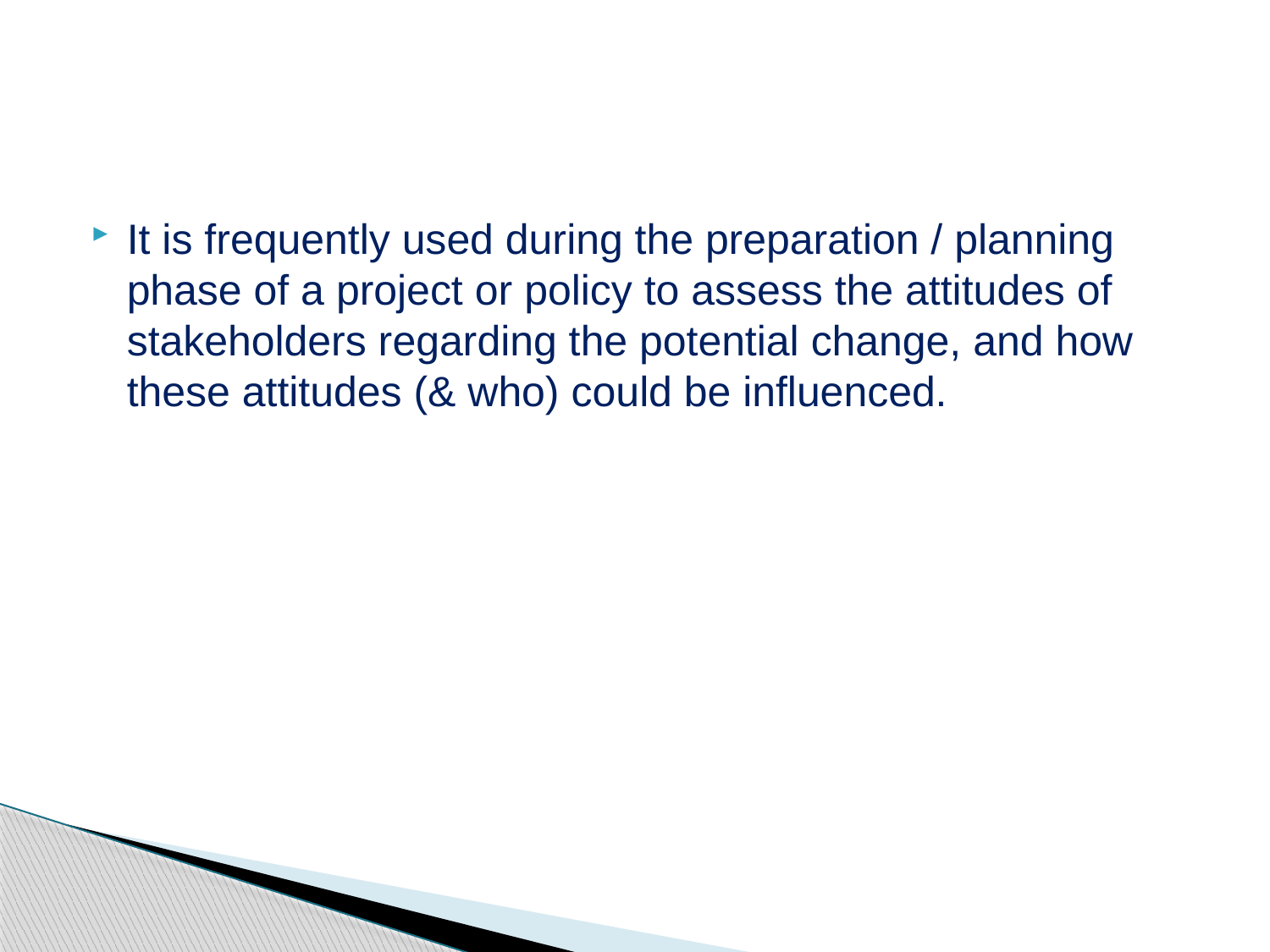

#
It is frequently used during the preparation / planning phase of a project or policy to assess the attitudes of stakeholders regarding the potential change, and how these attitudes (& who) could be influenced.